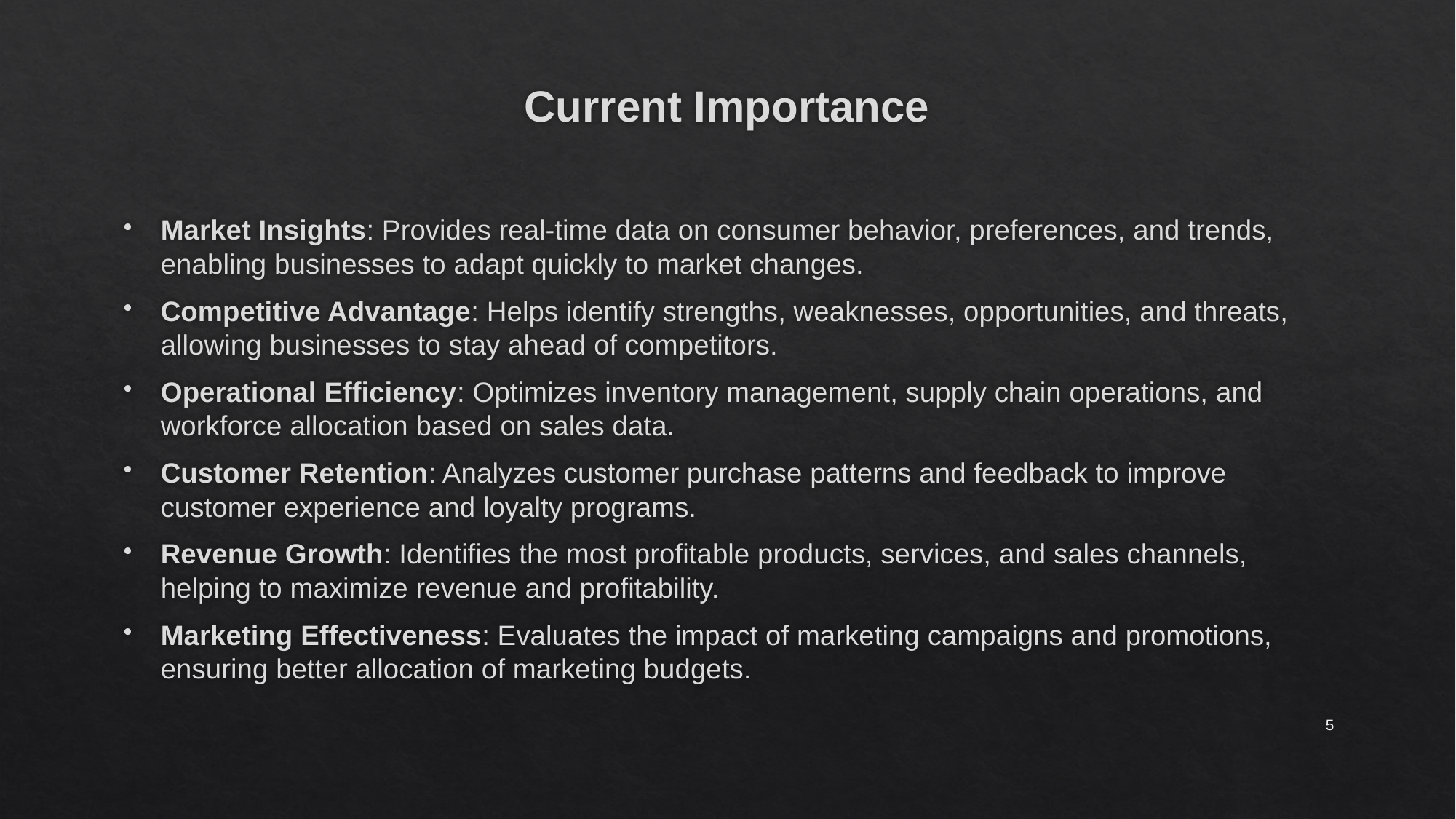

# Current Importance
Market Insights: Provides real-time data on consumer behavior, preferences, and trends, enabling businesses to adapt quickly to market changes.
Competitive Advantage: Helps identify strengths, weaknesses, opportunities, and threats, allowing businesses to stay ahead of competitors.
Operational Efficiency: Optimizes inventory management, supply chain operations, and workforce allocation based on sales data.
Customer Retention: Analyzes customer purchase patterns and feedback to improve customer experience and loyalty programs.
Revenue Growth: Identifies the most profitable products, services, and sales channels, helping to maximize revenue and profitability.
Marketing Effectiveness: Evaluates the impact of marketing campaigns and promotions, ensuring better allocation of marketing budgets.

5